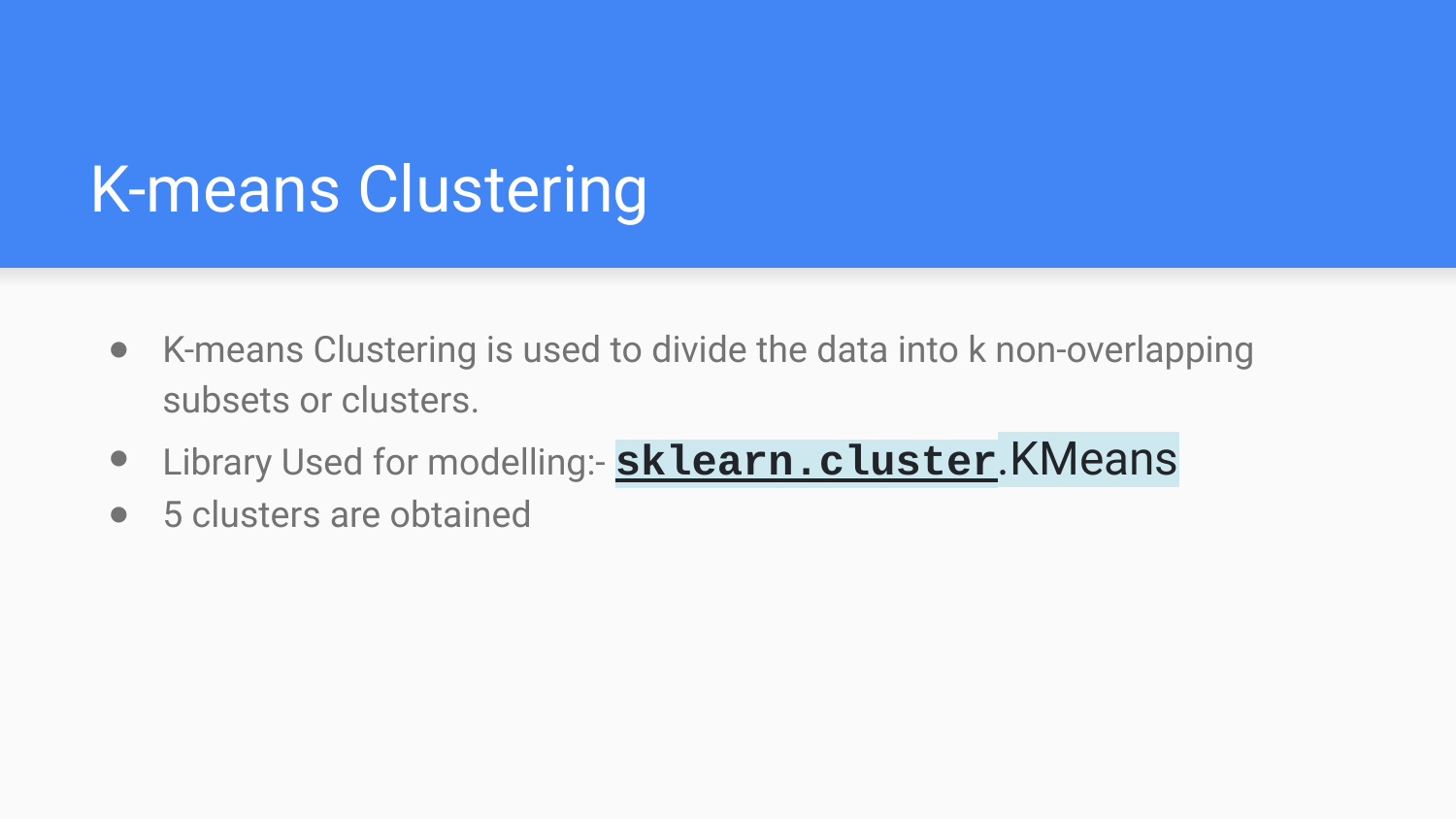

# K-means Clustering
K-means Clustering is used to divide the data into k non-overlapping subsets or clusters.
Library Used for modelling:- sklearn.cluster.KMeans
5 clusters are obtained